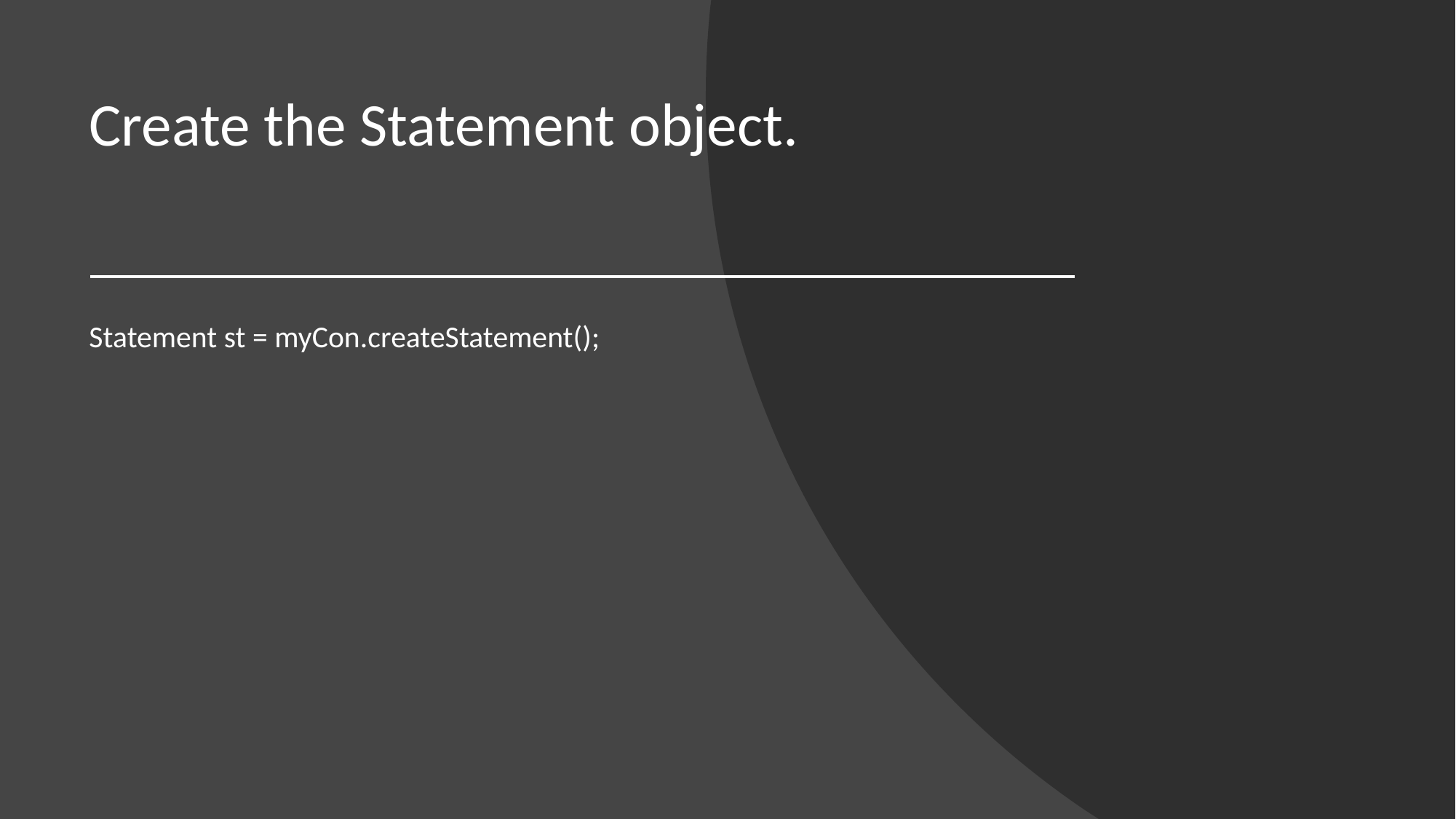

# Create the Statement object.
Statement st = myCon.createStatement();